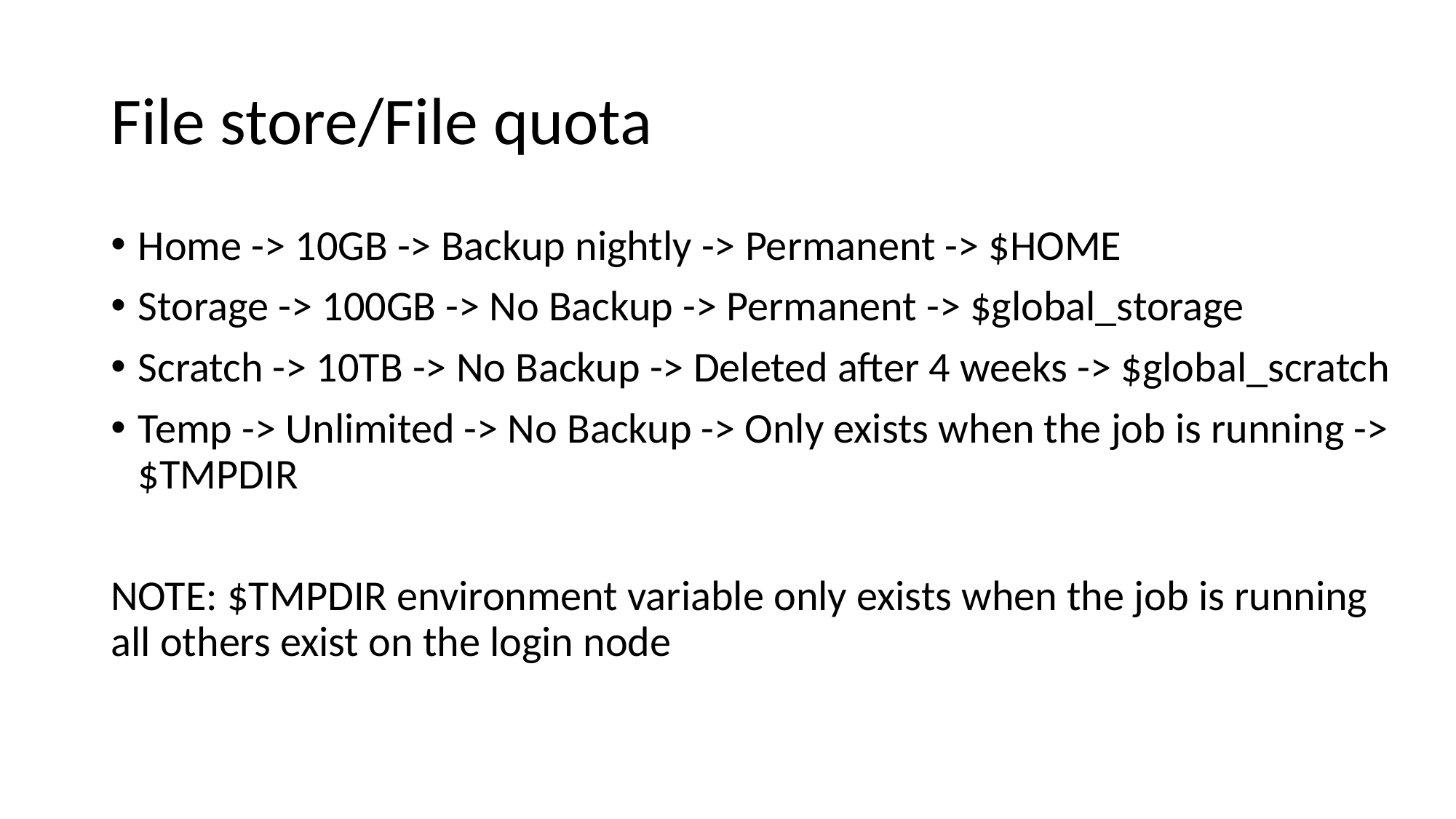

# File store/File quota
Home -> 10GB -> Backup nightly -> Permanent -> $HOME
Storage -> 100GB -> No Backup -> Permanent -> $global_storage
Scratch -> 10TB -> No Backup -> Deleted after 4 weeks -> $global_scratch
Temp -> Unlimited -> No Backup -> Only exists when the job is running -> $TMPDIR

NOTE: $TMPDIR environment variable only exists when the job is running all others exist on the login node